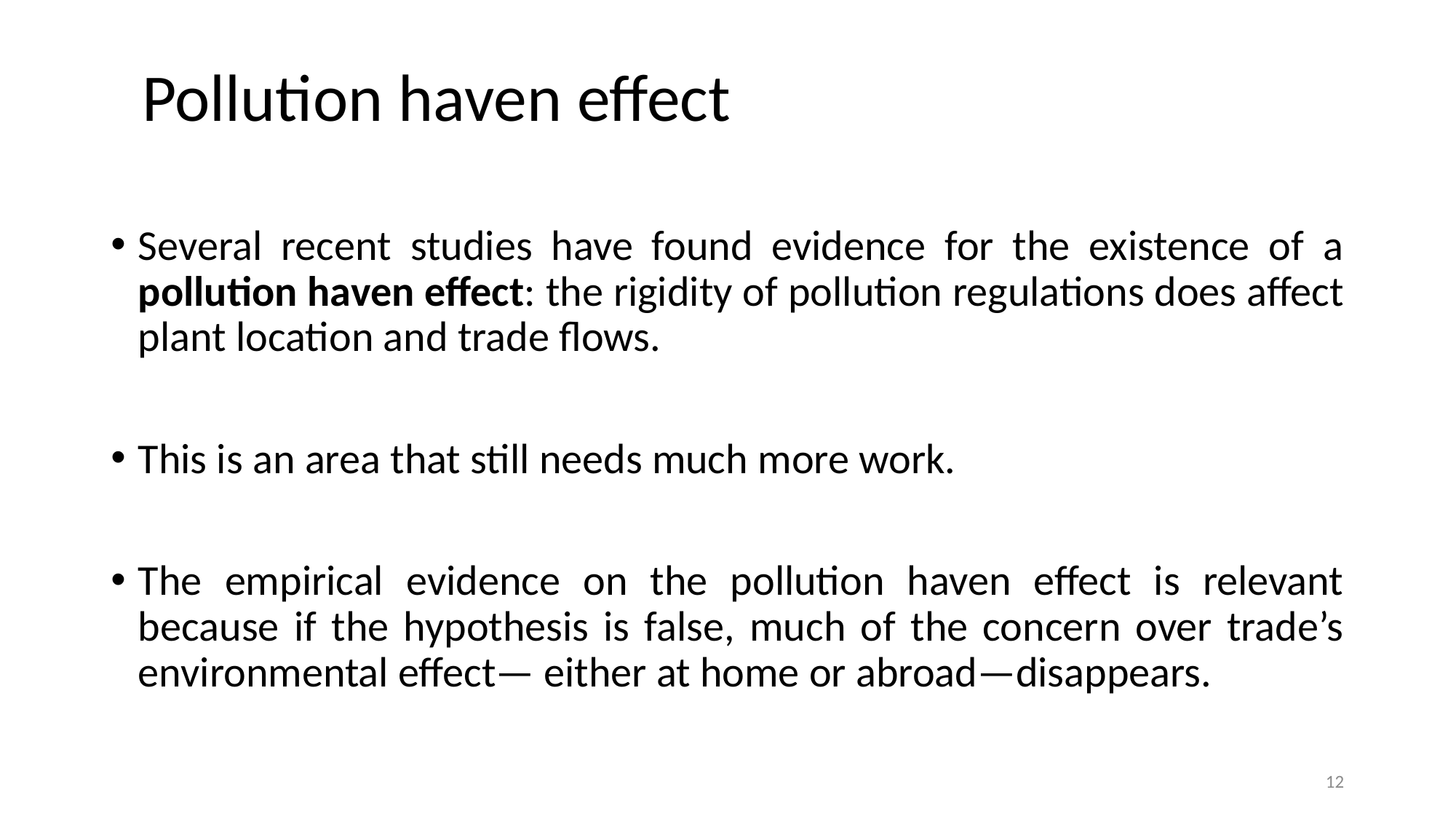

# Pollution haven effect
Several recent studies have found evidence for the existence of a pollution haven effect: the rigidity of pollution regulations does affect plant location and trade flows.

This is an area that still needs much more work.

The empirical evidence on the pollution haven effect is relevant because if the hypothesis is false, much of the concern over trade’s environmental effect— either at home or abroad—disappears.

12